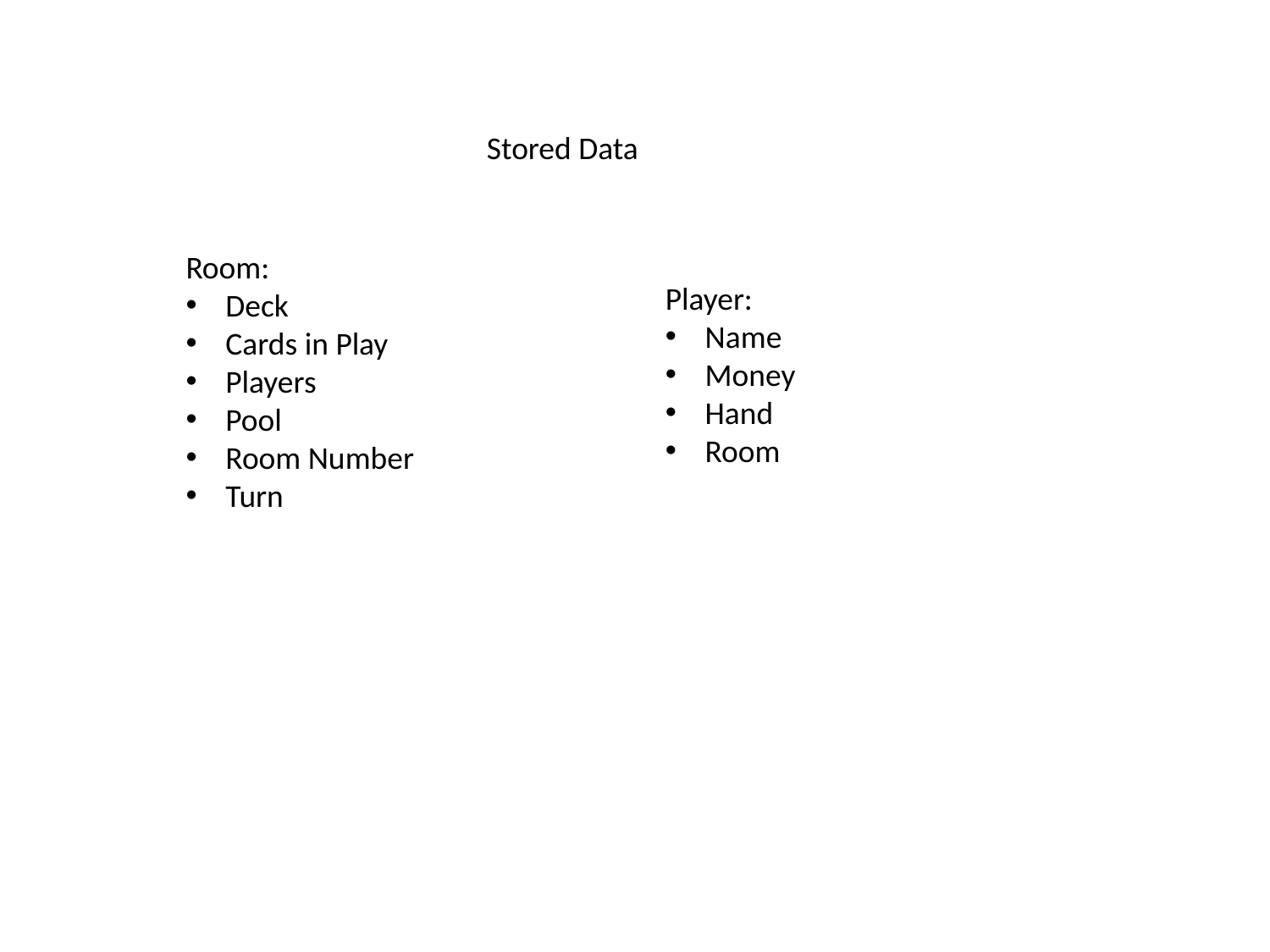

Stored Data
Room:
Deck
Cards in Play
Players
Pool
Room Number
Turn
Player:
Name
Money
Hand
Room